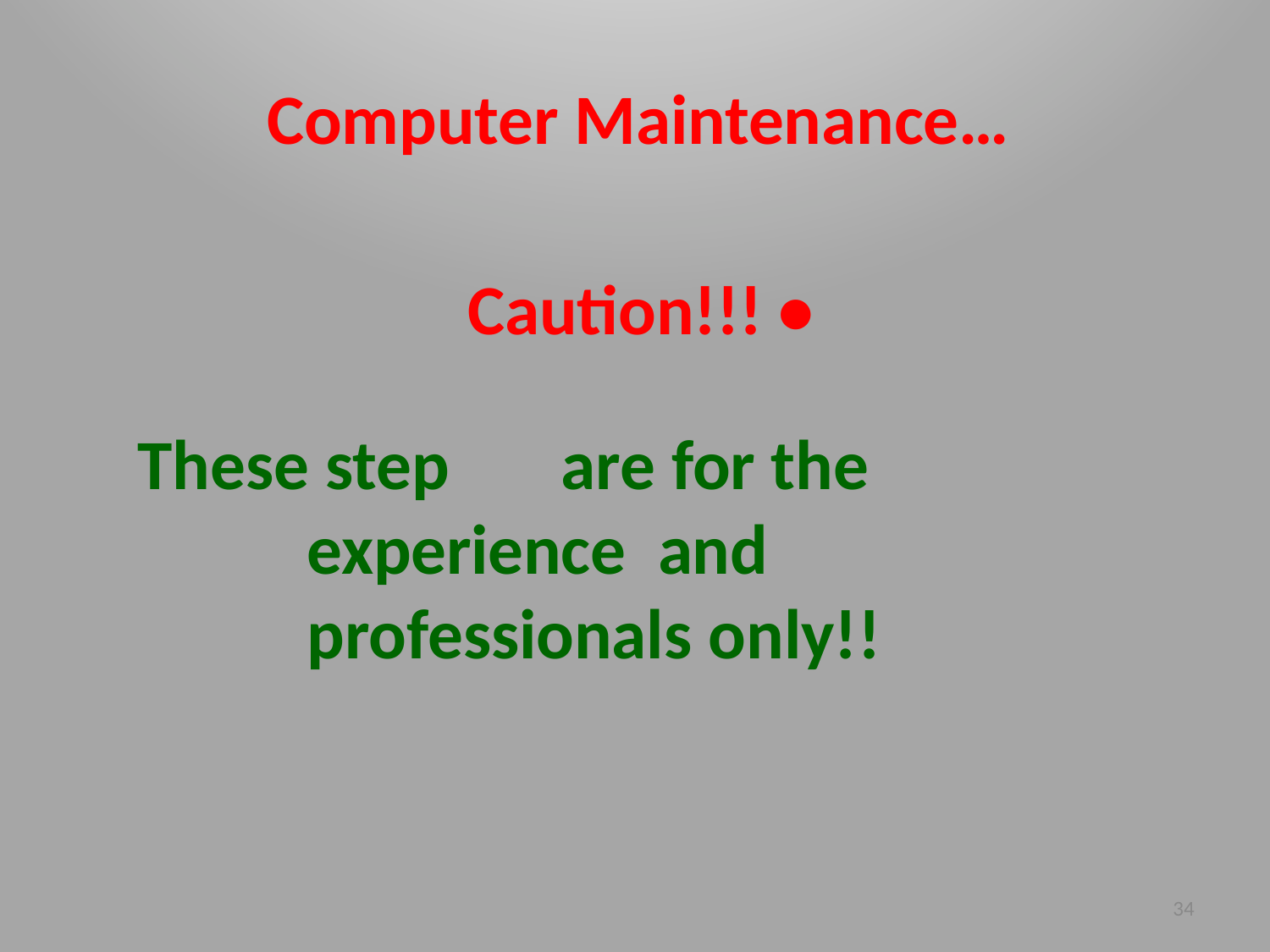

# Computer Maintenance…
Caution!!! •
These step	are for the experience  and professionals only!!
34